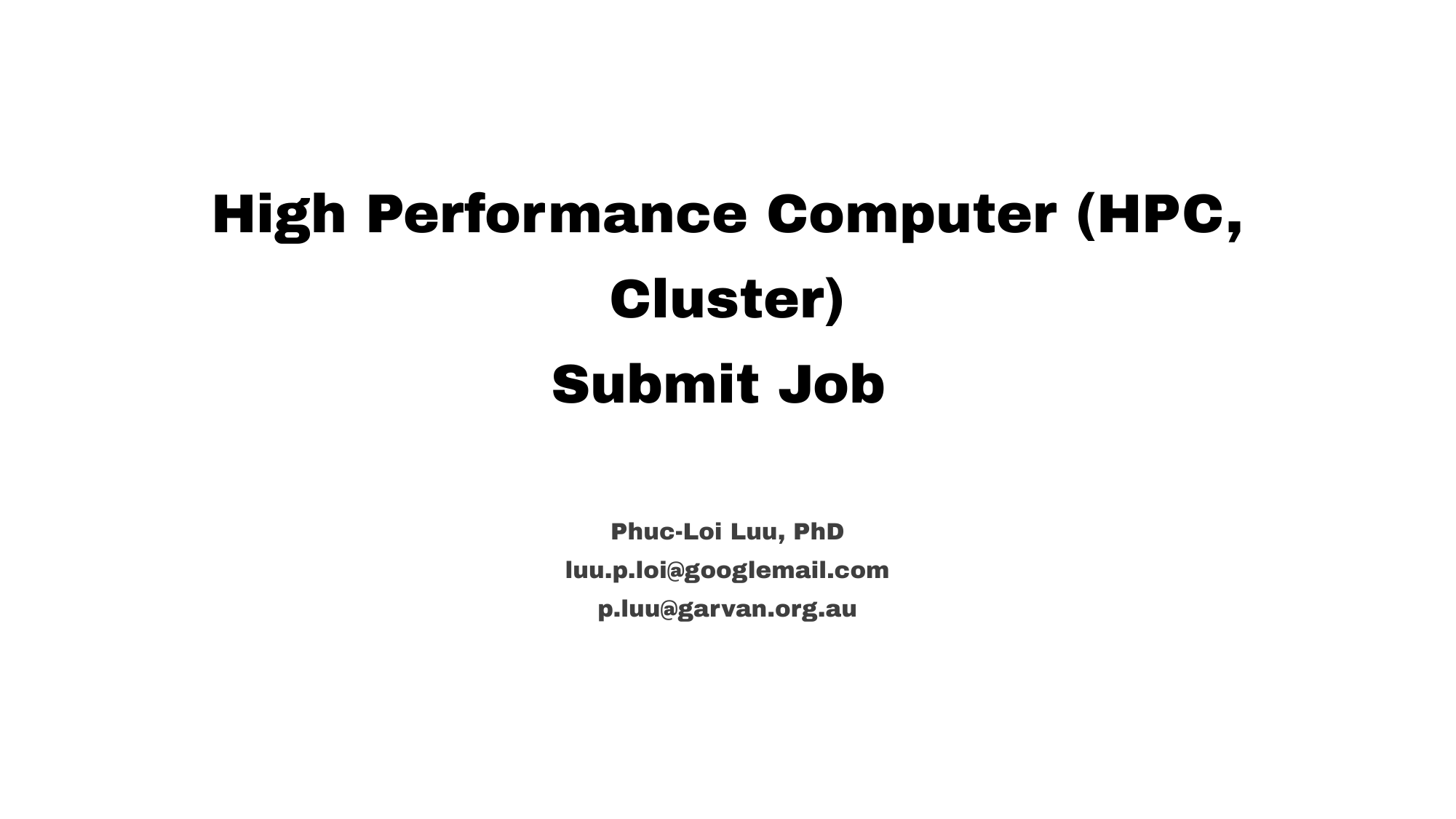

# High Performance Computer (HPC, Cluster) Submit Job
Phuc-Loi Luu, PhD
luu.p.loi@googlemail.com
p.luu@garvan.org.au